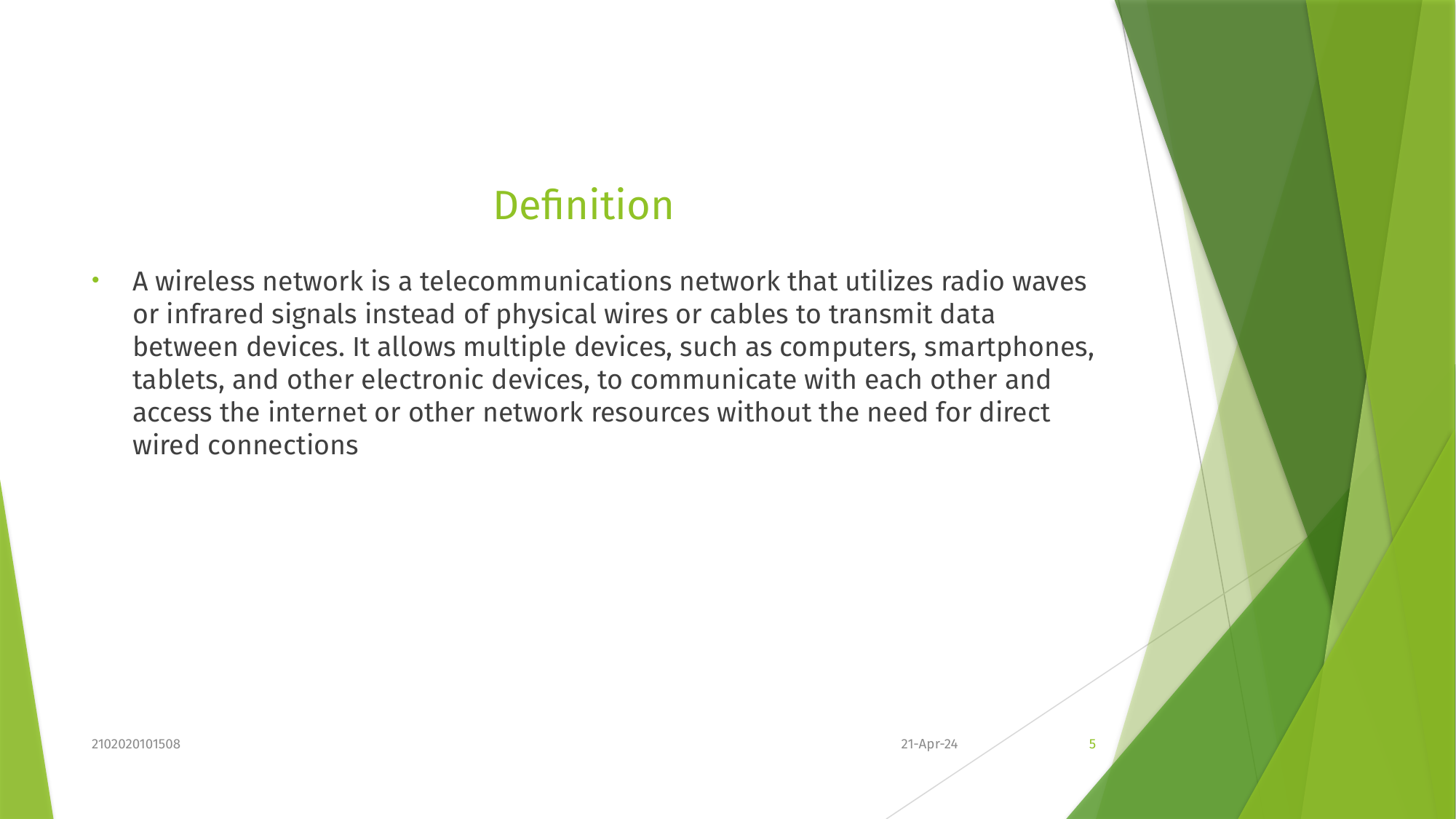

# Definition
A wireless network is a telecommunications network that utilizes radio waves or infrared signals instead of physical wires or cables to transmit data between devices. It allows multiple devices, such as computers, smartphones, tablets, and other electronic devices, to communicate with each other and access the internet or other network resources without the need for direct wired connections
2102020101508
21-Apr-24
5